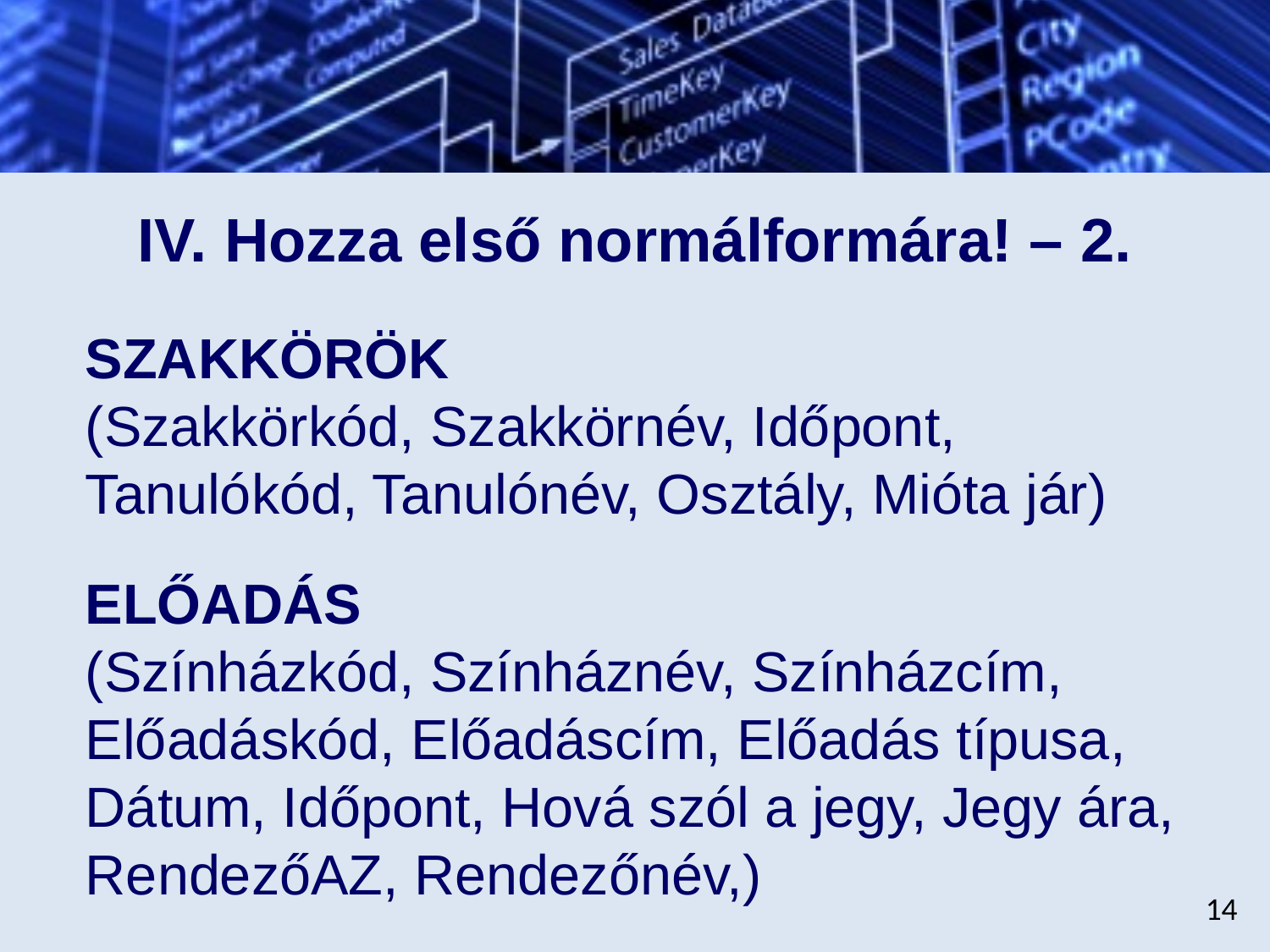

# IV. Hozza első normálformára! – 2.
	SZAKKÖRÖK
(Szakkörkód, Szakkörnév, Időpont, Tanulókód, Tanulónév, Osztály, Mióta jár)
	ELŐADÁS
(Színházkód, Színháznév, Színházcím, Előadáskód, Előadáscím, Előadás típusa, Dátum, Időpont, Hová szól a jegy, Jegy ára, RendezőAZ, Rendezőnév,)
14